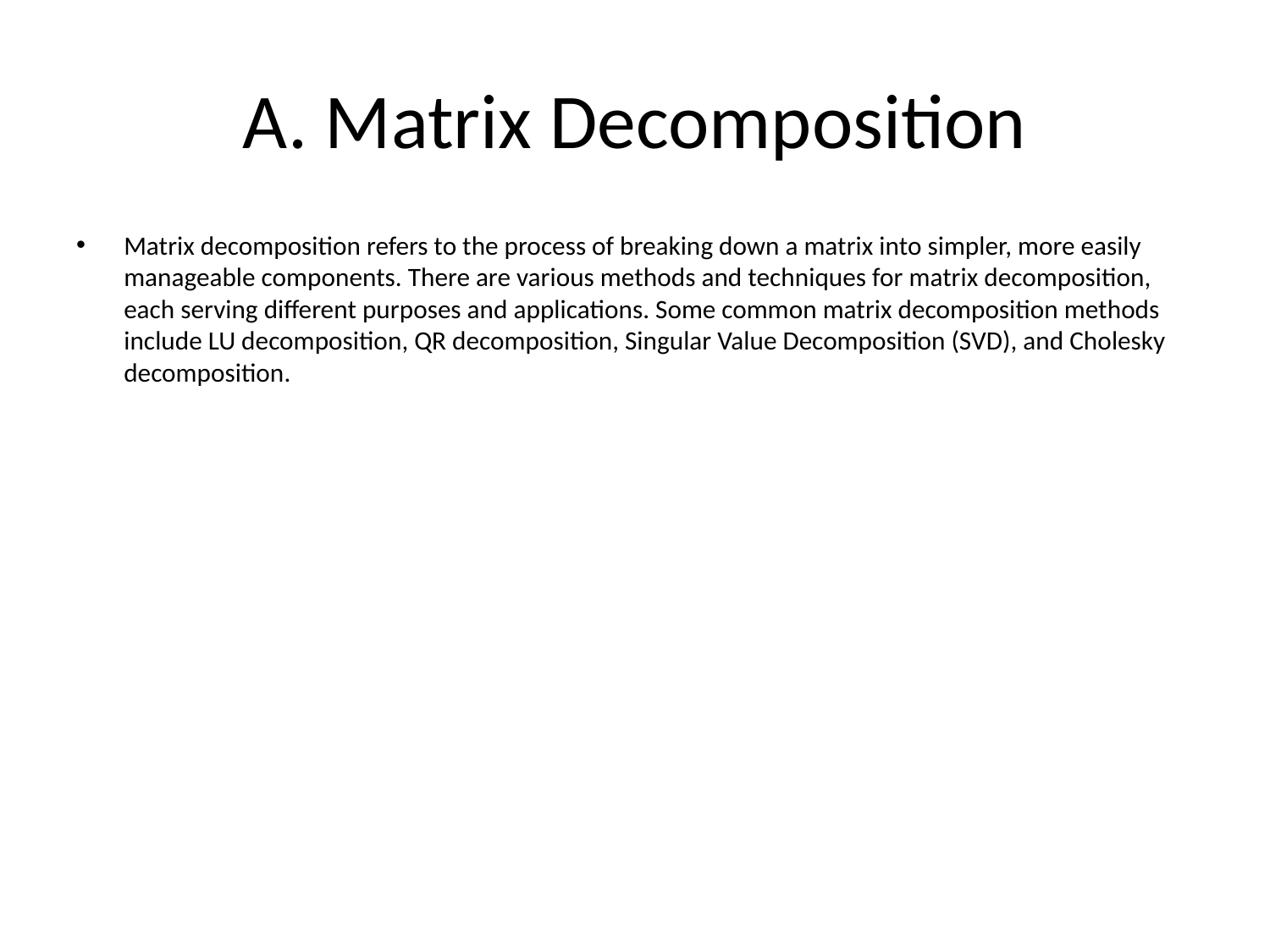

# A. Matrix Decomposition
Matrix decomposition refers to the process of breaking down a matrix into simpler, more easily manageable components. There are various methods and techniques for matrix decomposition, each serving different purposes and applications. Some common matrix decomposition methods include LU decomposition, QR decomposition, Singular Value Decomposition (SVD), and Cholesky decomposition.